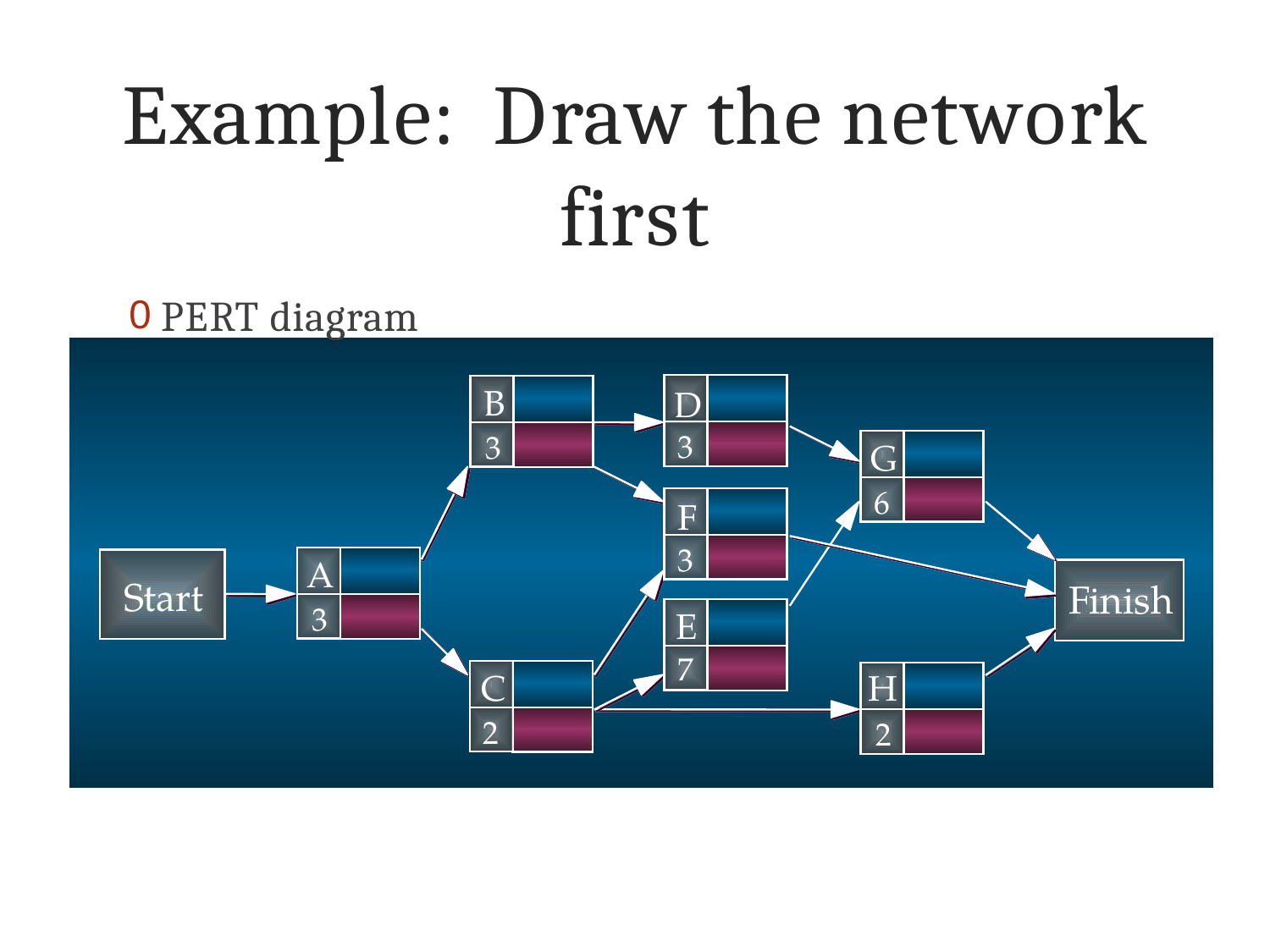

# Example:  Draw the network first
PERT diagram

B
D

3
3

G

6

F

3

A

Start
Finish

3
E

7

C
H

2
2